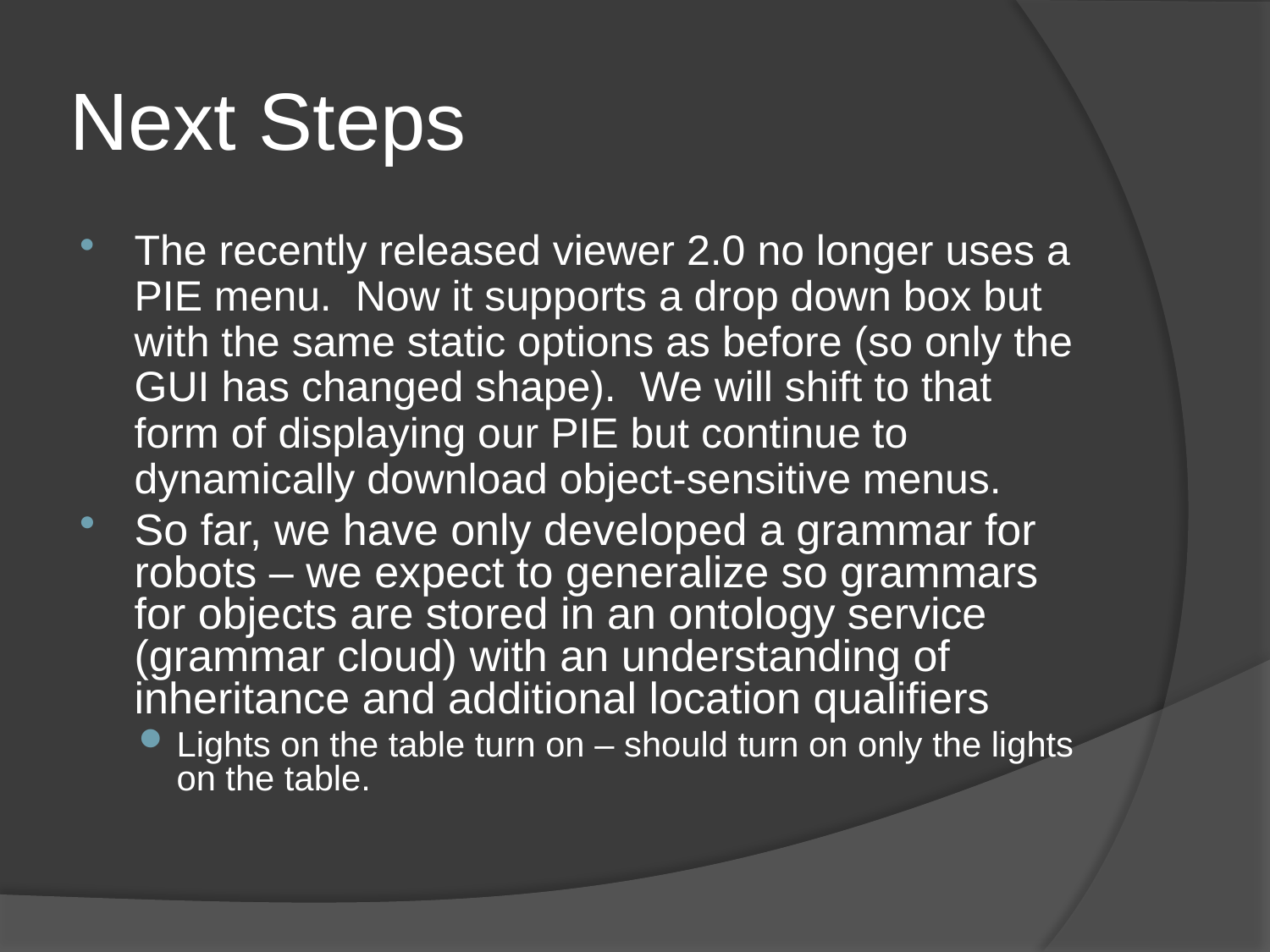

# Next Steps
The recently released viewer 2.0 no longer uses a PIE menu.  Now it supports a drop down box but with the same static options as before (so only the GUI has changed shape).  We will shift to that form of displaying our PIE but continue to dynamically download object-sensitive menus.
So far, we have only developed a grammar for robots – we expect to generalize so grammars for objects are stored in an ontology service (grammar cloud) with an understanding of inheritance and additional location qualifiers
Lights on the table turn on – should turn on only the lights on the table.